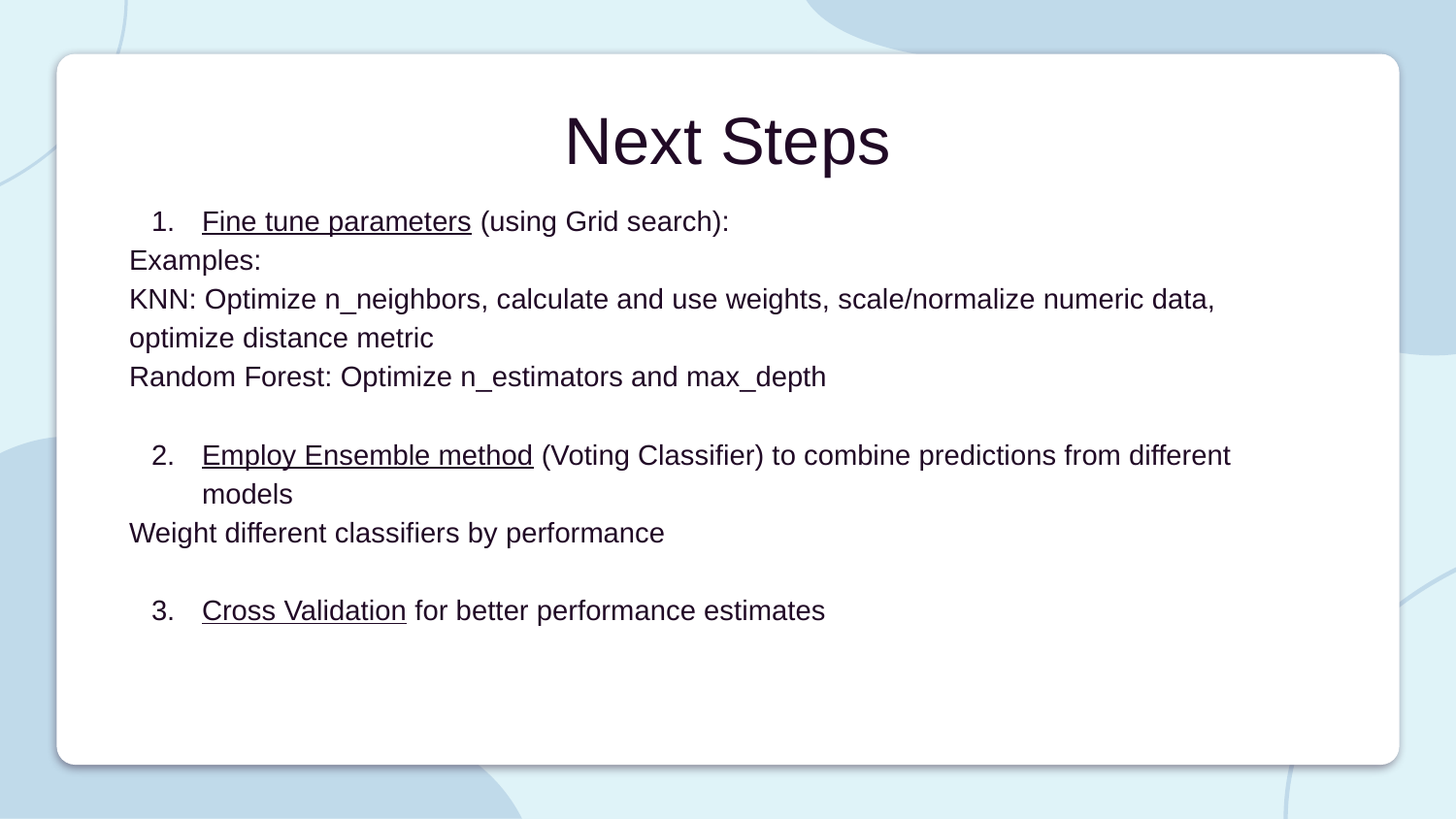

# Next Steps
Fine tune parameters (using Grid search):
Examples:
KNN: Optimize n_neighbors, calculate and use weights, scale/normalize numeric data, optimize distance metric
Random Forest: Optimize n_estimators and max_depth

Employ Ensemble method (Voting Classifier) to combine predictions from different models
Weight different classifiers by performance

Cross Validation for better performance estimates